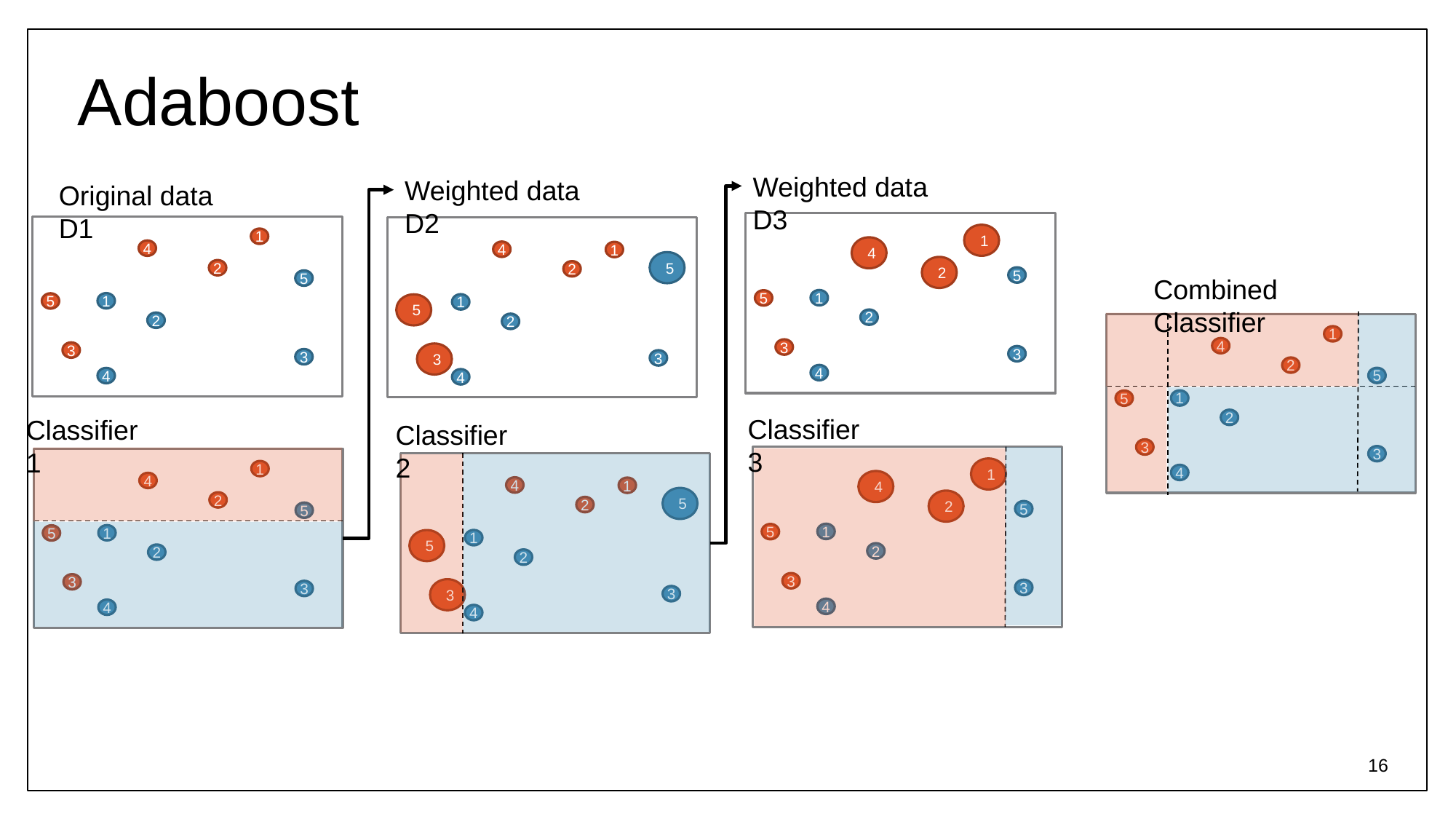

# Adaboost
Weighted data D3
Weighted data D2
Original data D1

1
4
2
5
1
5
2
3
3
4

1
4
2
5
1
5
2
3
3
4

4
1
5
2
1
5
2
3
3
4
Combined Classifier

1
4
2
5
1
5
2
3
3
4

Classifier 3
Classifier 1
Classifier 2

1
4
2
5
1
5
2
3
3
4

1
4
2
5
1
5
2
3
3
4

4
1
5
2
1
5
2
3
3
4

16